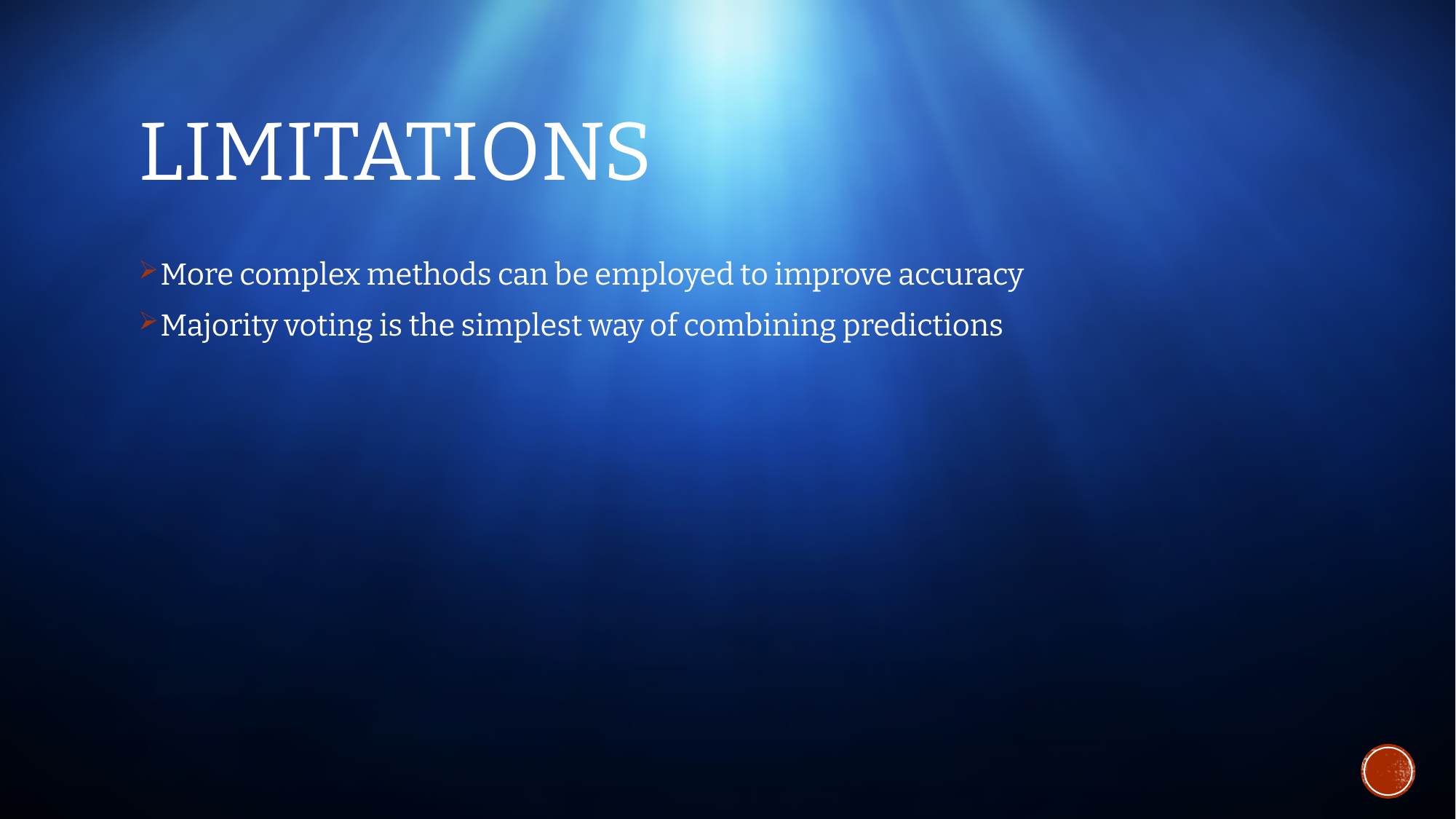

# Limitations
More complex methods can be employed to improve accuracy
Majority voting is the simplest way of combining predictions